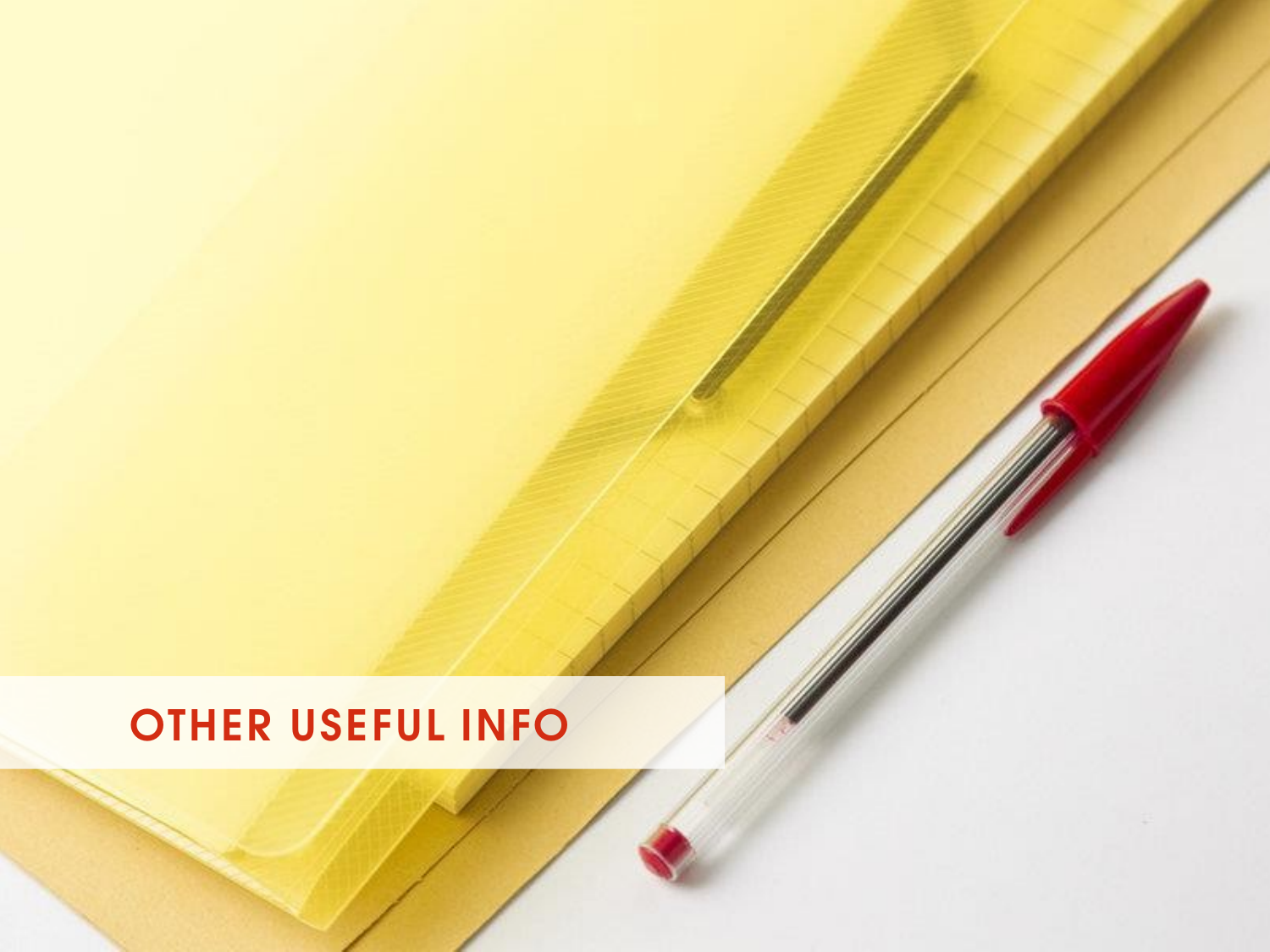

# OTHER USEFUL INFO
Copyright of Shell International B.V.